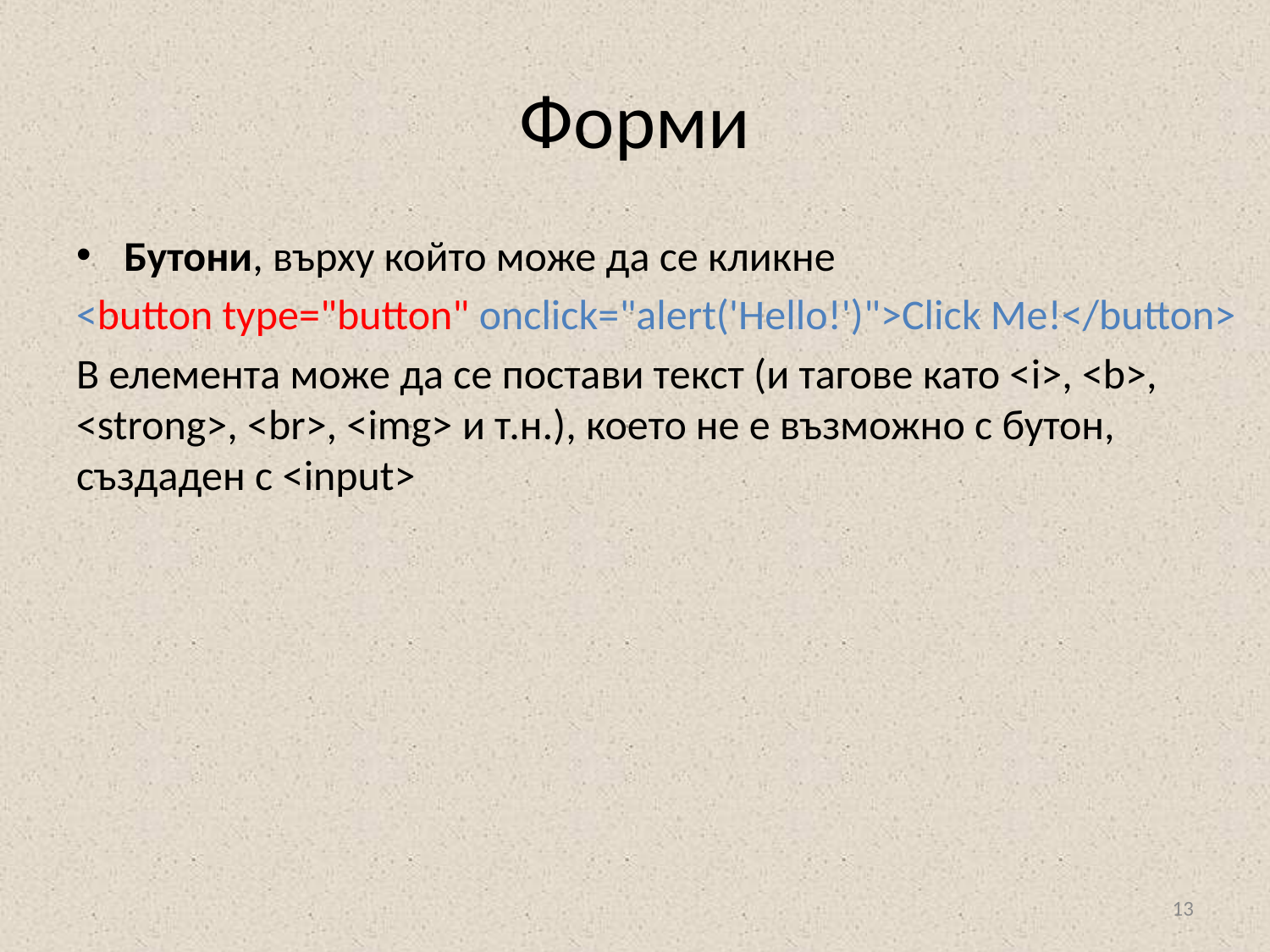

# Форми
Бутони, върху който може да се кликне
<button type="button" onclick="alert('Hello!')">Click Me!</button>
В елементa може да се постави текст (и тагове като <i>, <b>, <strong>, <br>, <img> и т.н.), което не е възможно с бутон, създаден с <input>
13